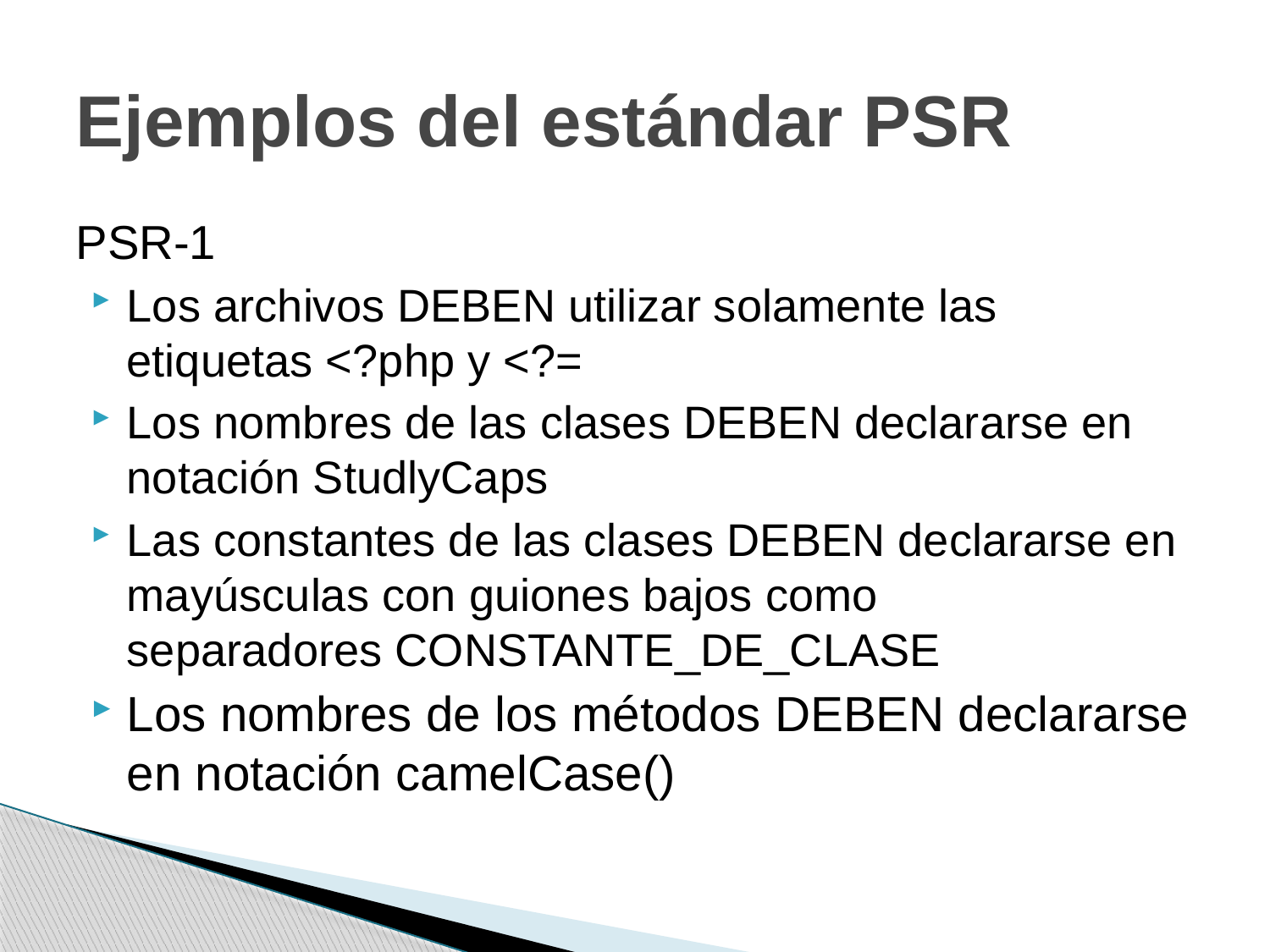

# Ejemplos del estándar PSR
PSR-1
Los archivos DEBEN utilizar solamente las etiquetas <?php y <?=
Los nombres de las clases DEBEN declararse en notación StudlyCaps
Las constantes de las clases DEBEN declararse en mayúsculas con guiones bajos como separadores CONSTANTE_DE_CLASE
Los nombres de los métodos DEBEN declararse en notación camelCase()